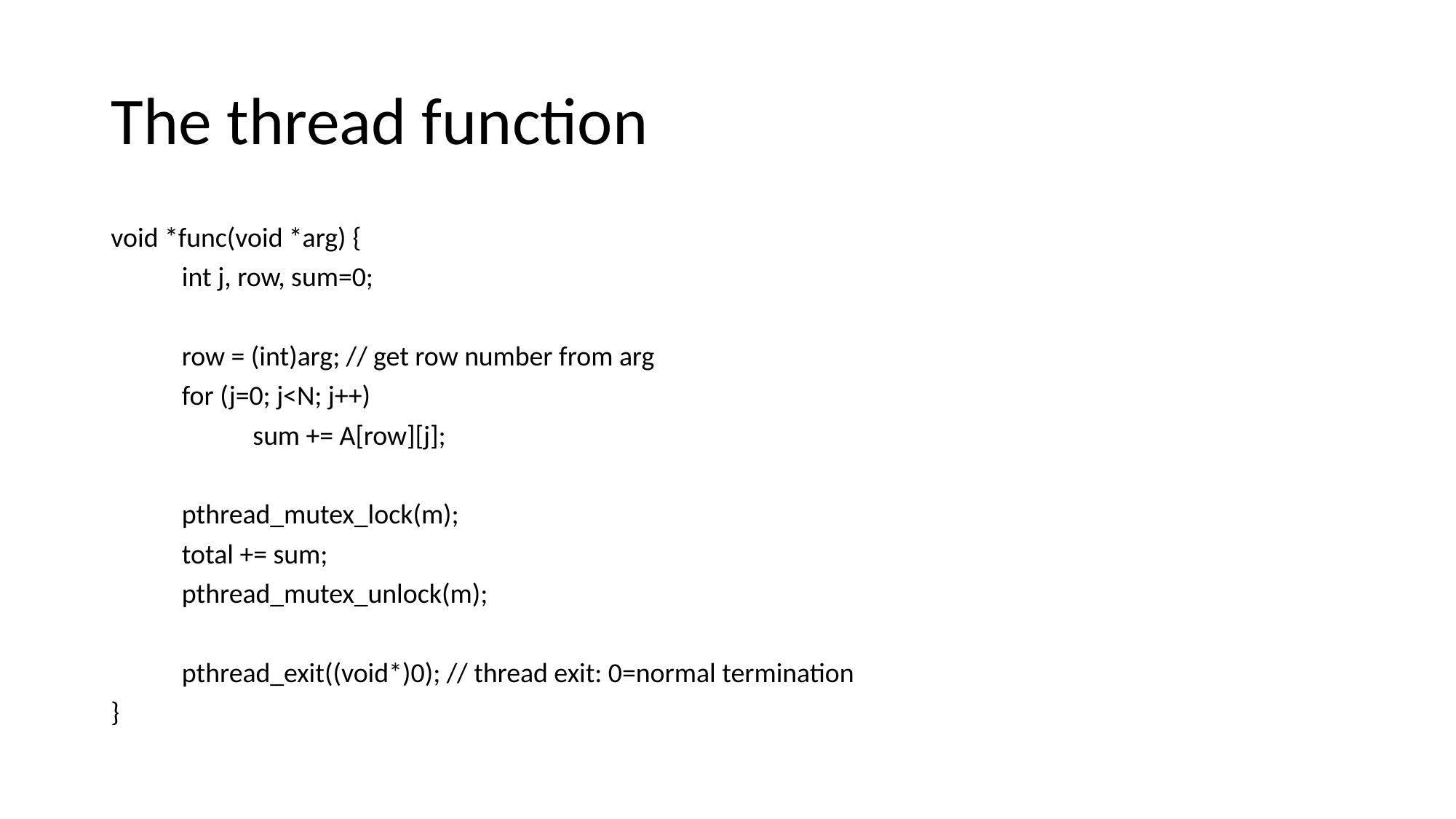

# The thread function
void *func(void *arg) {
	int j, row, sum=0;

	row = (int)arg; // get row number from arg
	for (j=0; j<N; j++)
		sum += A[row][j];

	pthread_mutex_lock(m);
	total += sum;
	pthread_mutex_unlock(m);

	pthread_exit((void*)0); // thread exit: 0=normal termination
}